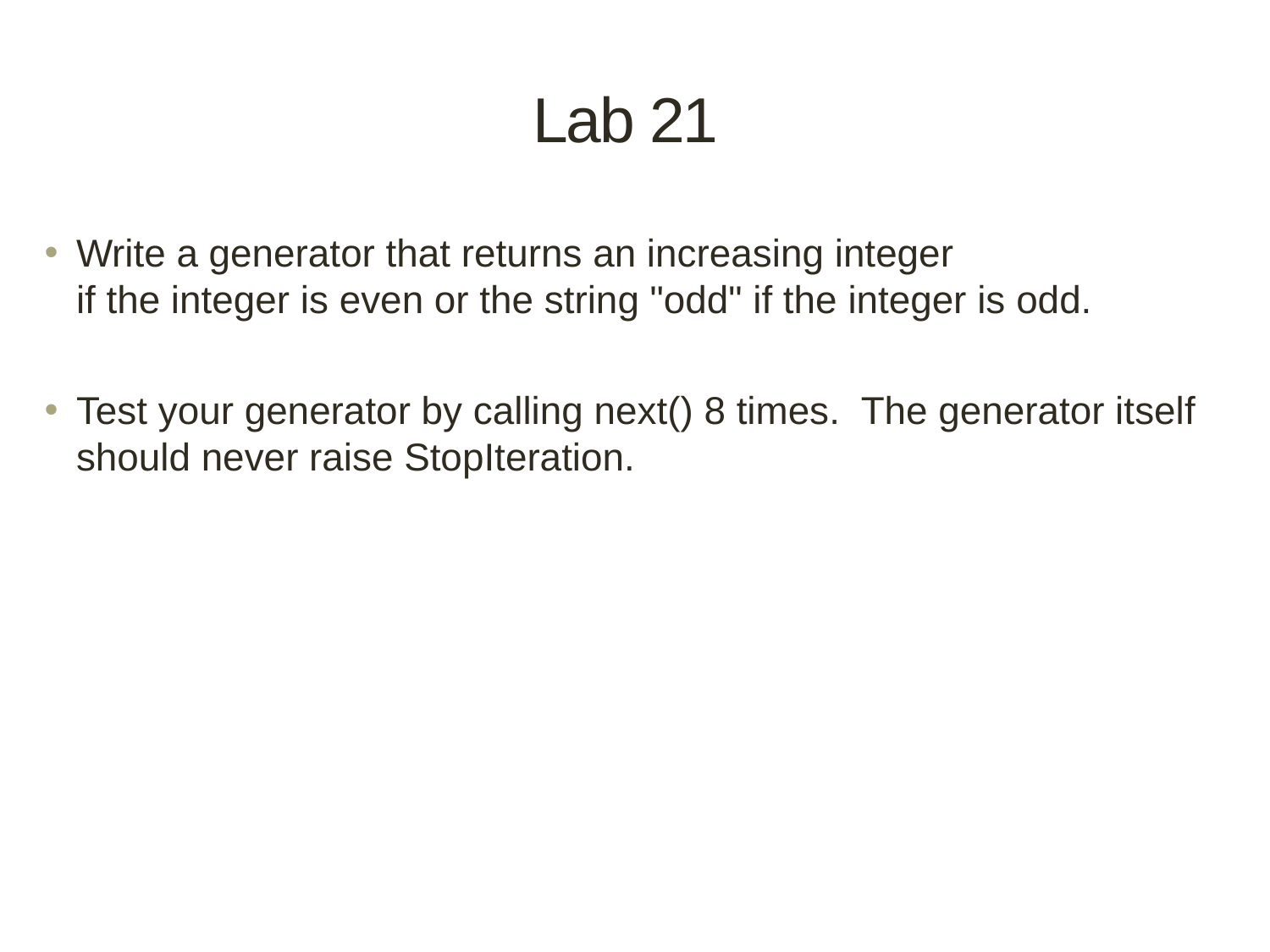

# Lab 21
Write a generator that returns an increasing integer
if the integer is even or the string "odd" if the integer is odd.

Test your generator by calling next() 8 times.  The generator itself should never raise StopIteration.